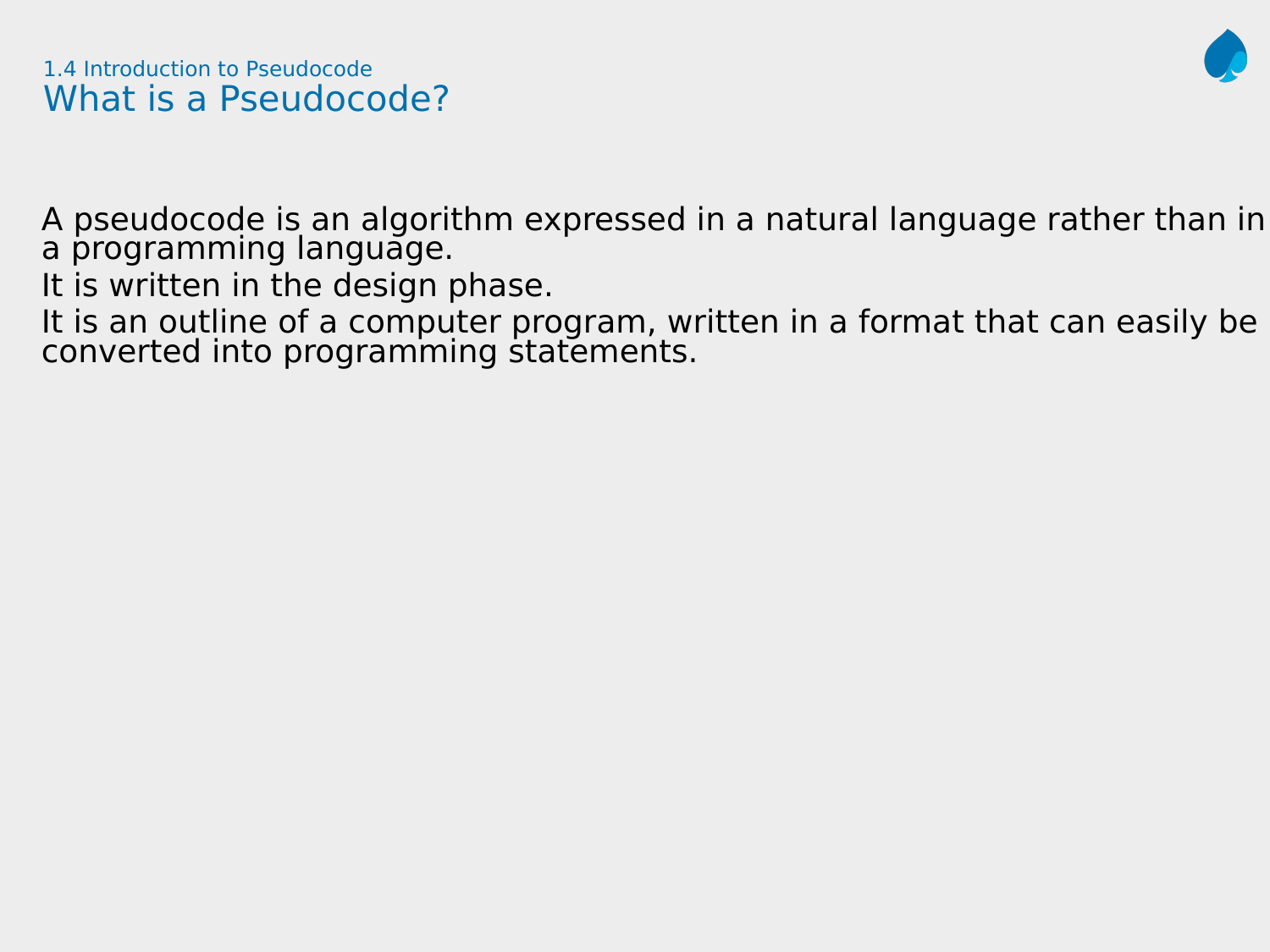

# 1.4 Introduction to Pseudocode What is a Pseudocode?
A pseudocode is an algorithm expressed in a natural language rather than in a programming language.
It is written in the design phase.
It is an outline of a computer program, written in a format that can easily be converted into programming statements.